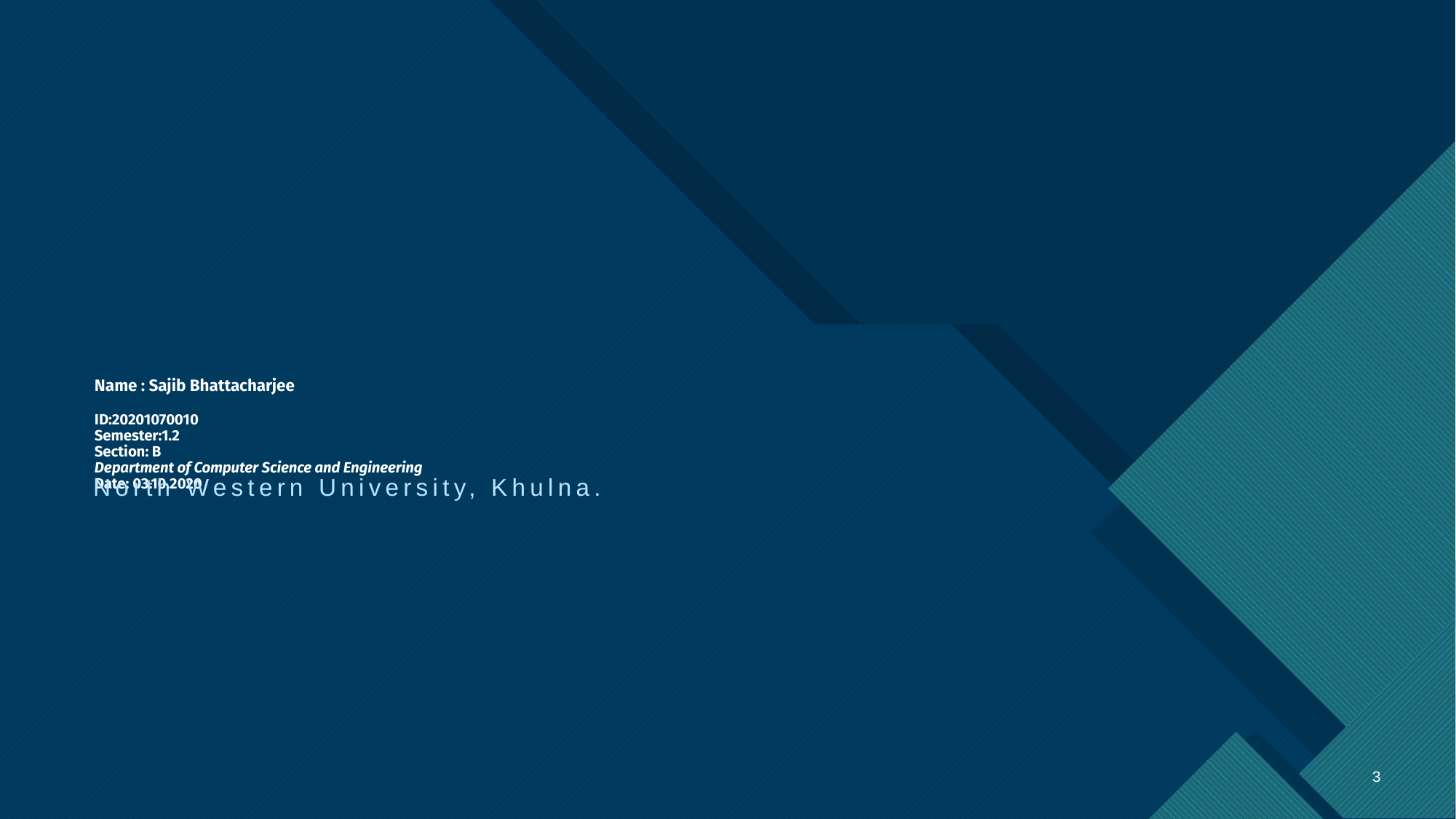

# Name : Sajib Bhattacharjee ID:20201070010 Semester:1.2 Section: B Department of Computer Science and Engineering Date: 03.10.2020
 North Western University, Khulna.
3